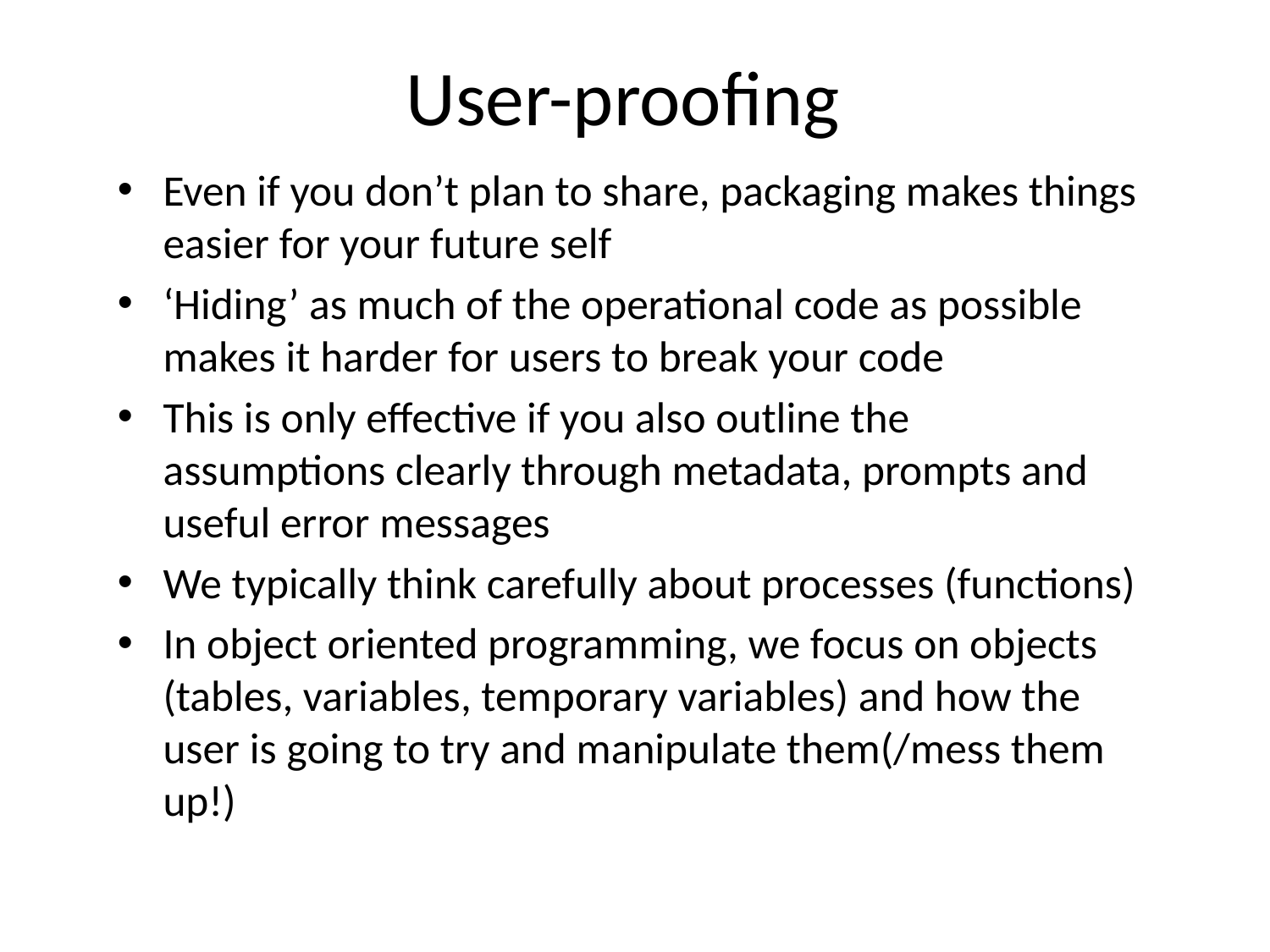

# User-proofing
Even if you don’t plan to share, packaging makes things easier for your future self
‘Hiding’ as much of the operational code as possible makes it harder for users to break your code
This is only effective if you also outline the assumptions clearly through metadata, prompts and useful error messages
We typically think carefully about processes (functions)
In object oriented programming, we focus on objects (tables, variables, temporary variables) and how the user is going to try and manipulate them(/mess them up!)